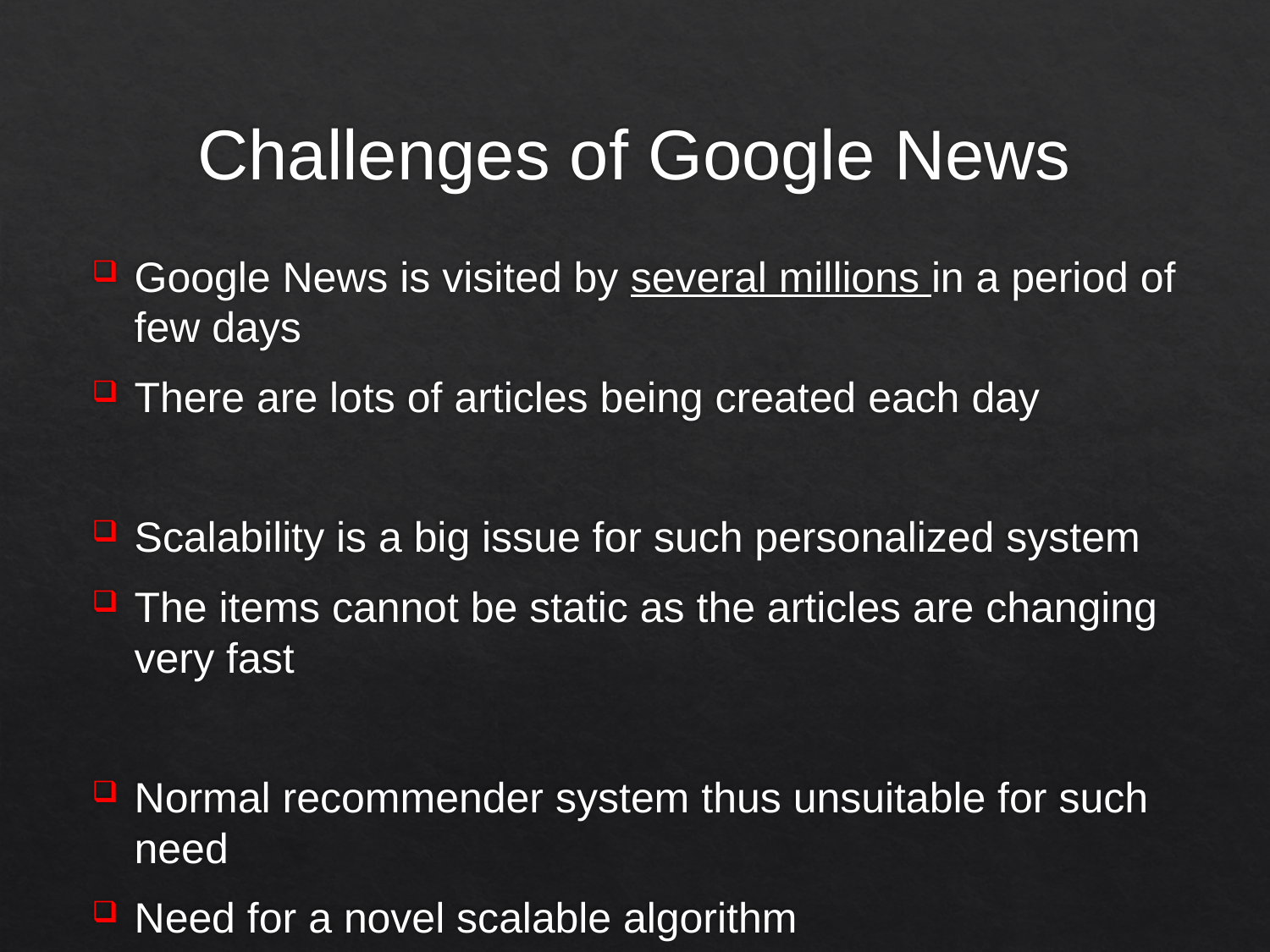

# Challenges of Google News
Google News is visited by several millions in a period of few days
There are lots of articles being created each day

Scalability is a big issue for such personalized system
The items cannot be static as the articles are changing very fast

Normal recommender system thus unsuitable for such need
Need for a novel scalable algorithm